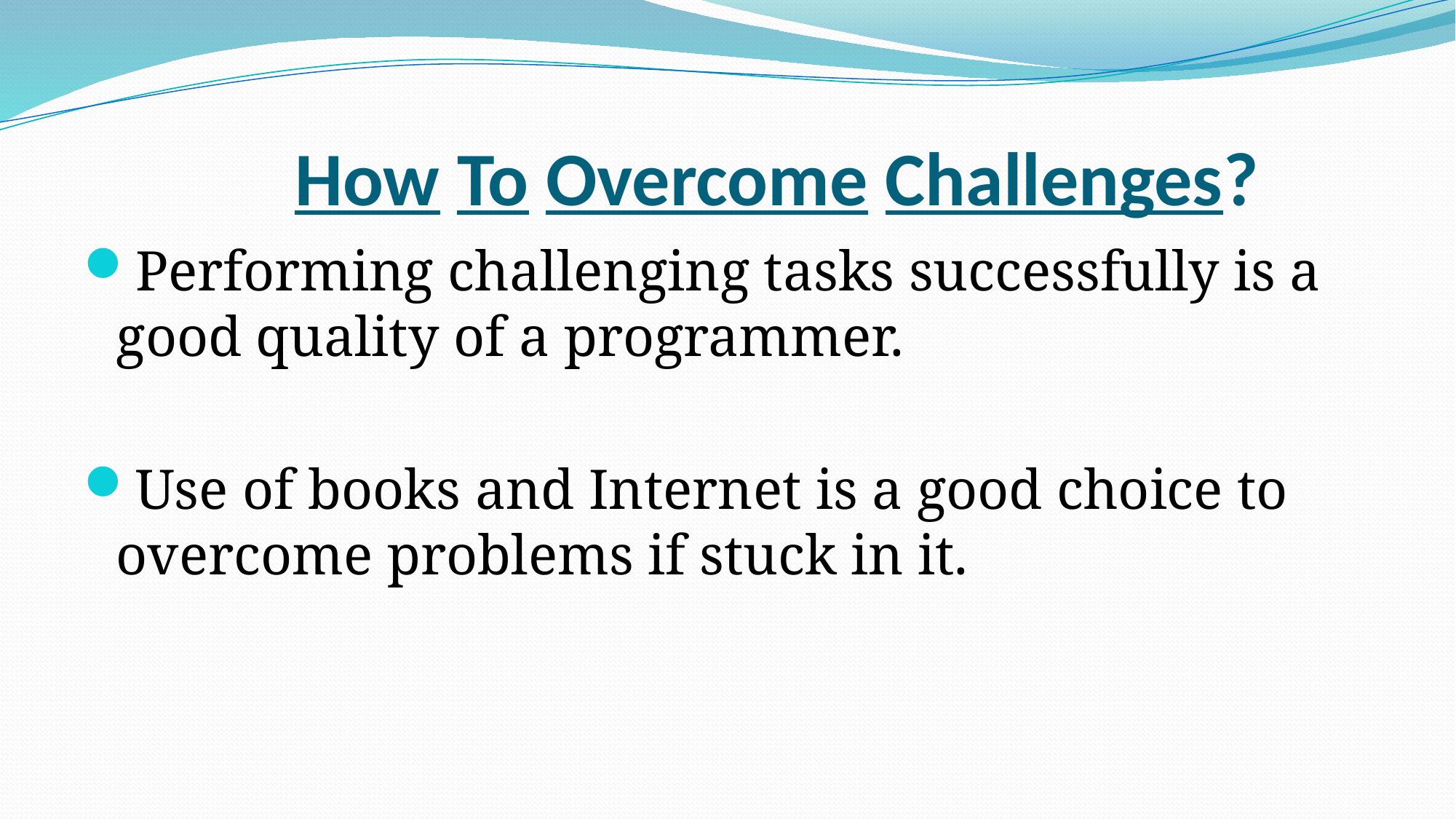

# How To Overcome Challenges?
Performing challenging tasks successfully is a good quality of a programmer.

Use of books and Internet is a good choice to overcome problems if stuck in it.